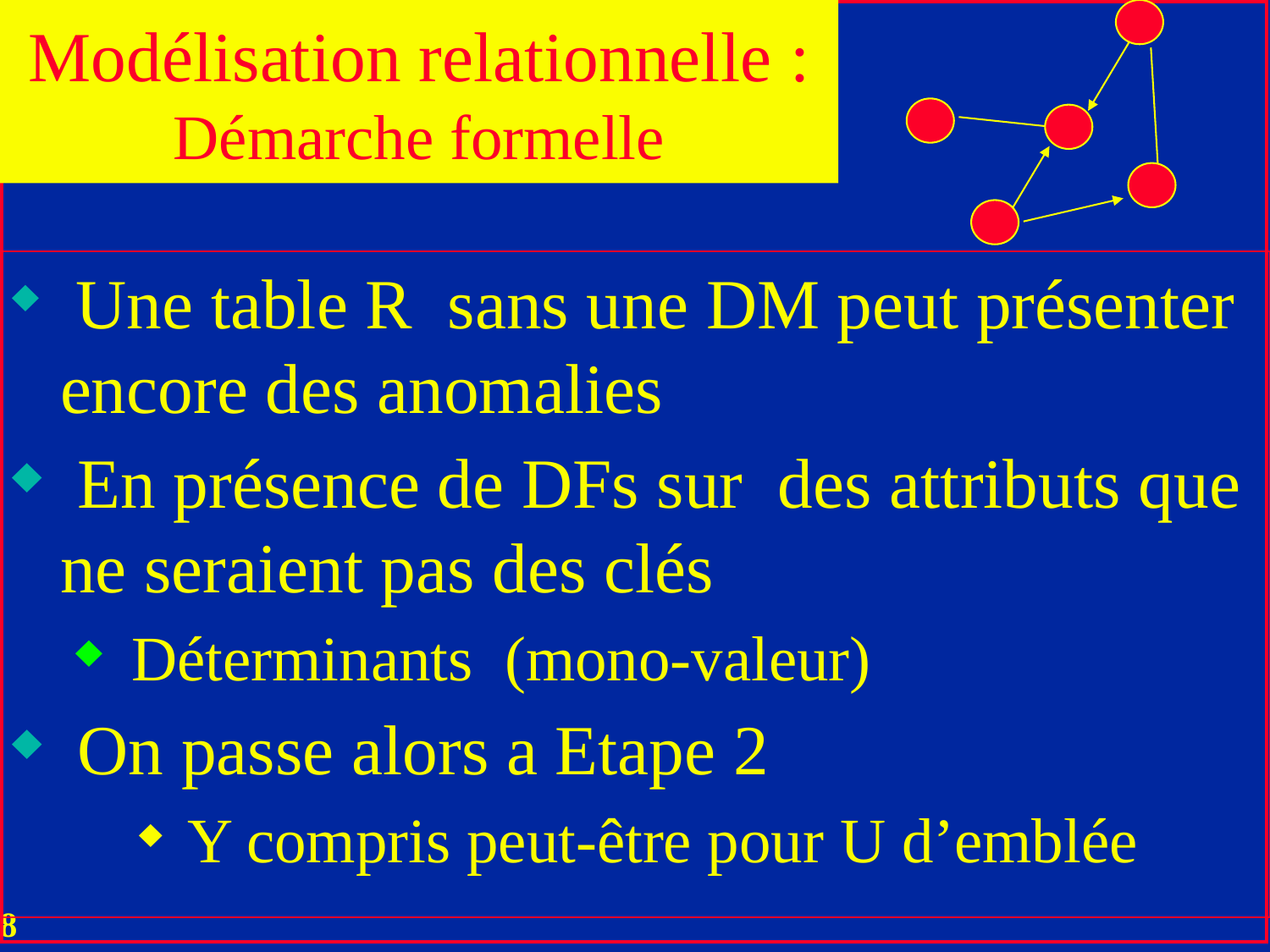

Modélisation relationnelle : Démarche formelle

 Une table R  sans une DM peut présenter encore des anomalies
 En présence de DFs sur  des attributs que ne seraient pas des clés
 Déterminants  (mono-valeur)
 On passe alors a Etape 2
 Y compris peut-être pour U d’emblée